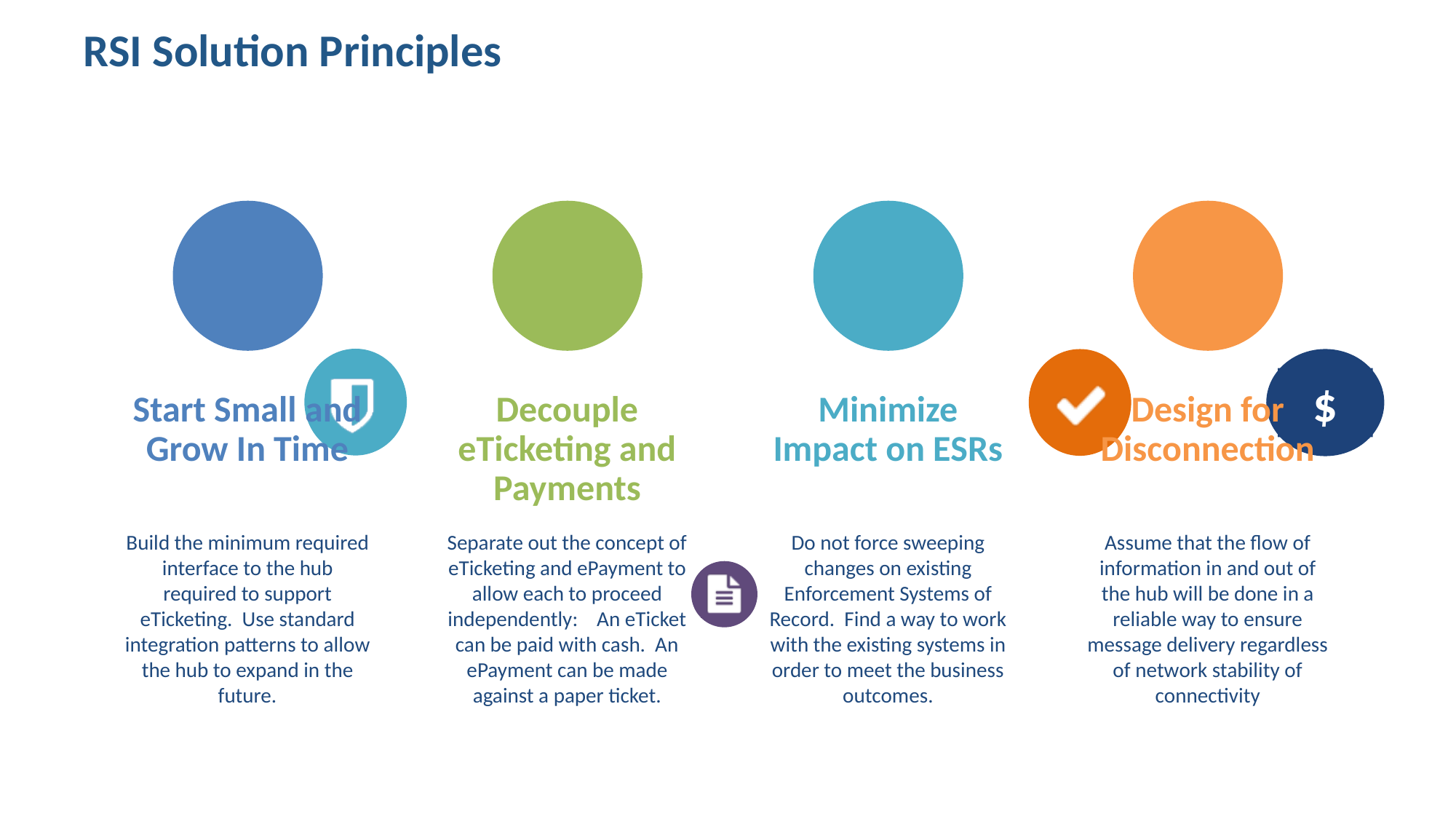

# RSI Solution Principles

Start Small and Grow In Time
Decouple eTicketing and Payments
Minimize Impact on ESRs
Design for Disconnection
Build the minimum required interface to the hub required to support eTicketing.  Use standard integration patterns to allow the hub to expand in the future.
Separate out the concept of eTicketing and ePayment to allow each to proceed independently:    An eTicket can be paid with cash.  An ePayment can be made against a paper ticket.
Do not force sweeping changes on existing Enforcement Systems of Record.  Find a way to work with the existing systems in order to meet the business outcomes.
Assume that the flow of information in and out of the hub will be done in a reliable way to ensure message delivery regardless of network stability of connectivity